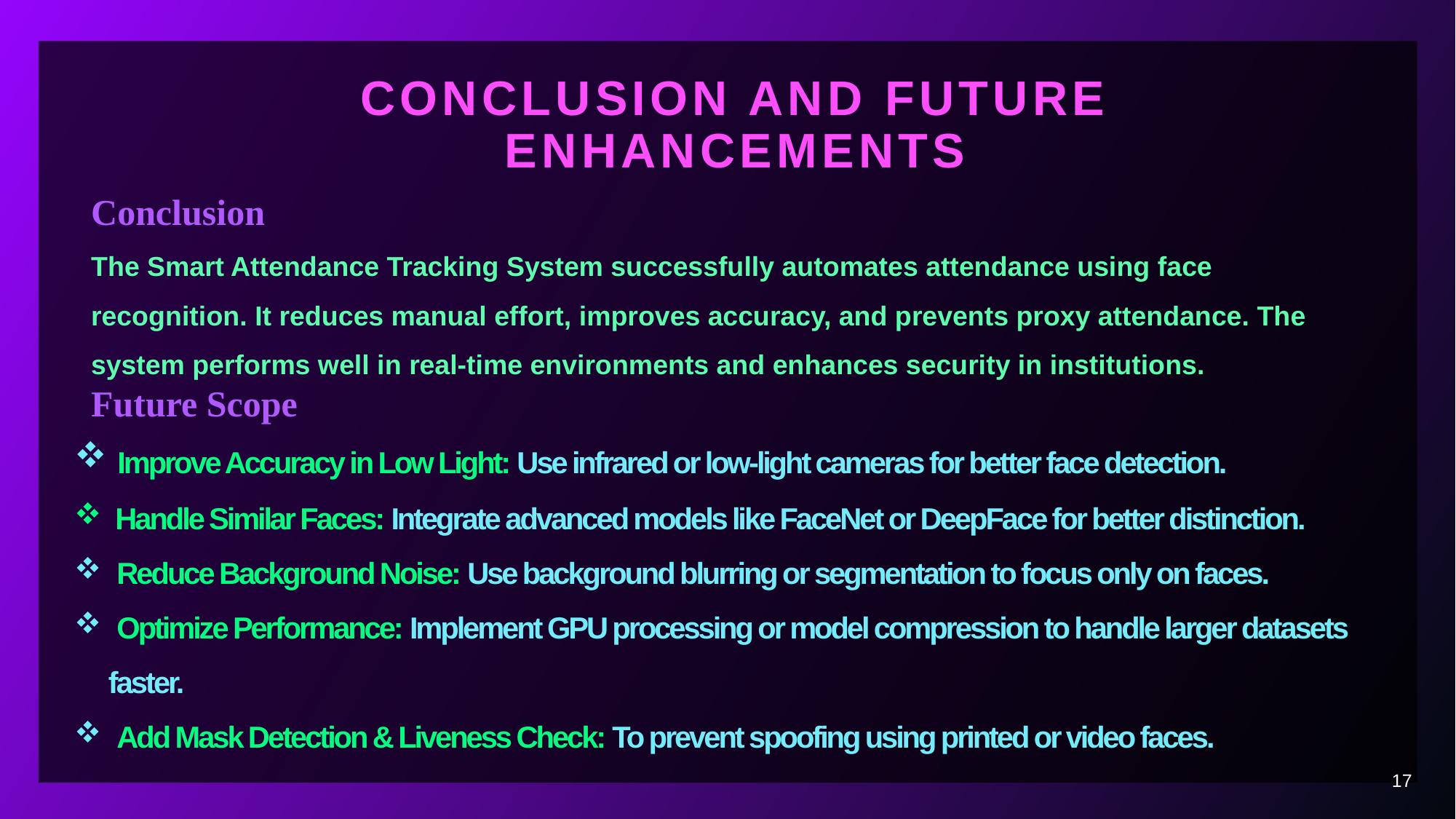

# Conclusion and Future Enhancements
Conclusion
The Smart Attendance Tracking System successfully automates attendance using face recognition. It reduces manual effort, improves accuracy, and prevents proxy attendance. The system performs well in real-time environments and enhances security in institutions.
Future Scope
 Improve Accuracy in Low Light: Use infrared or low-light cameras for better face detection.
Handle Similar Faces: Integrate advanced models like FaceNet or DeepFace for better distinction.
 Reduce Background Noise: Use background blurring or segmentation to focus only on faces.
 Optimize Performance: Implement GPU processing or model compression to handle larger datasets faster.
 Add Mask Detection & Liveness Check: To prevent spoofing using printed or video faces.
17